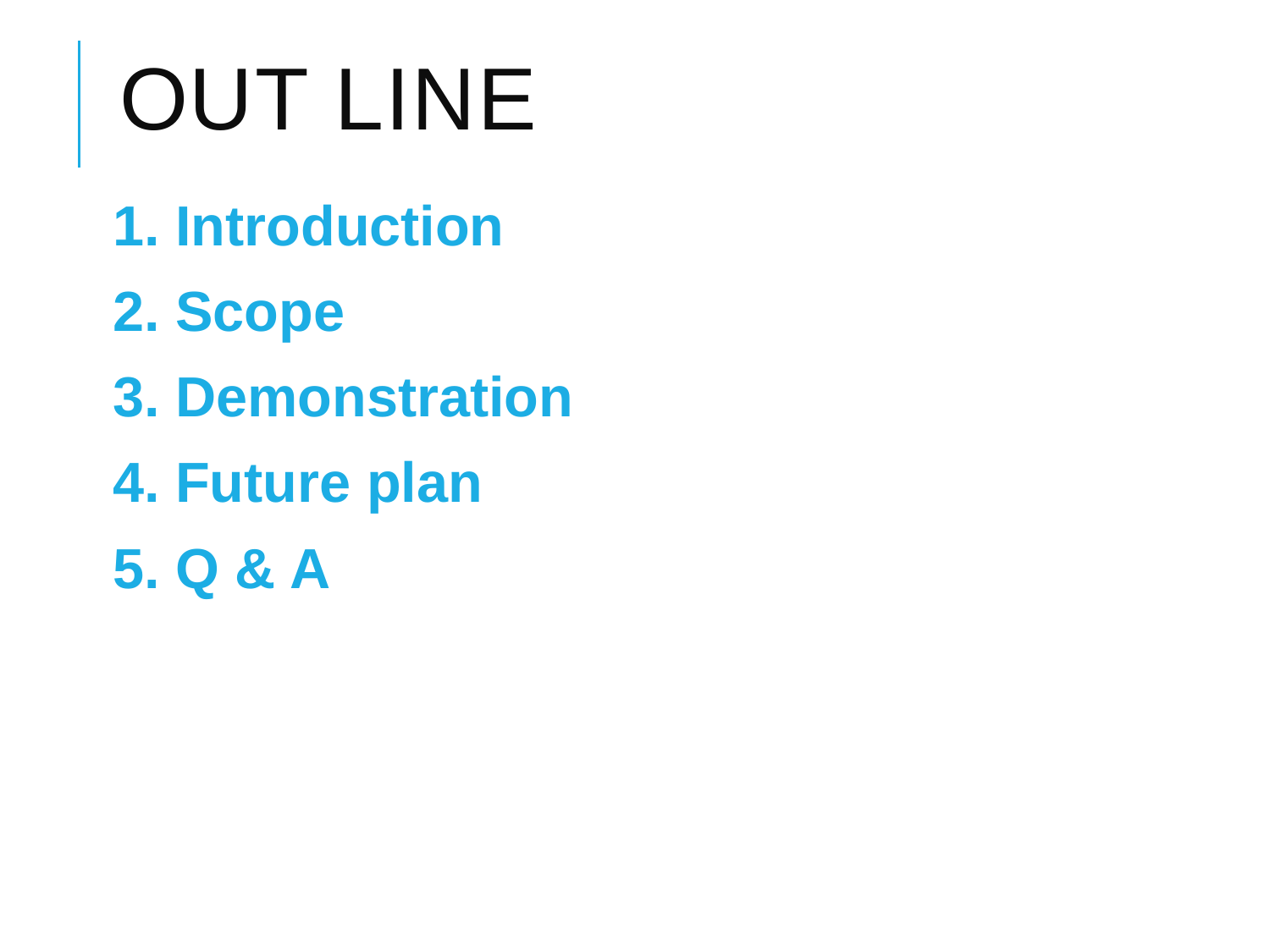

# Out line
1. Introduction
2. Scope
3. Demonstration
4. Future plan
5. Q & A